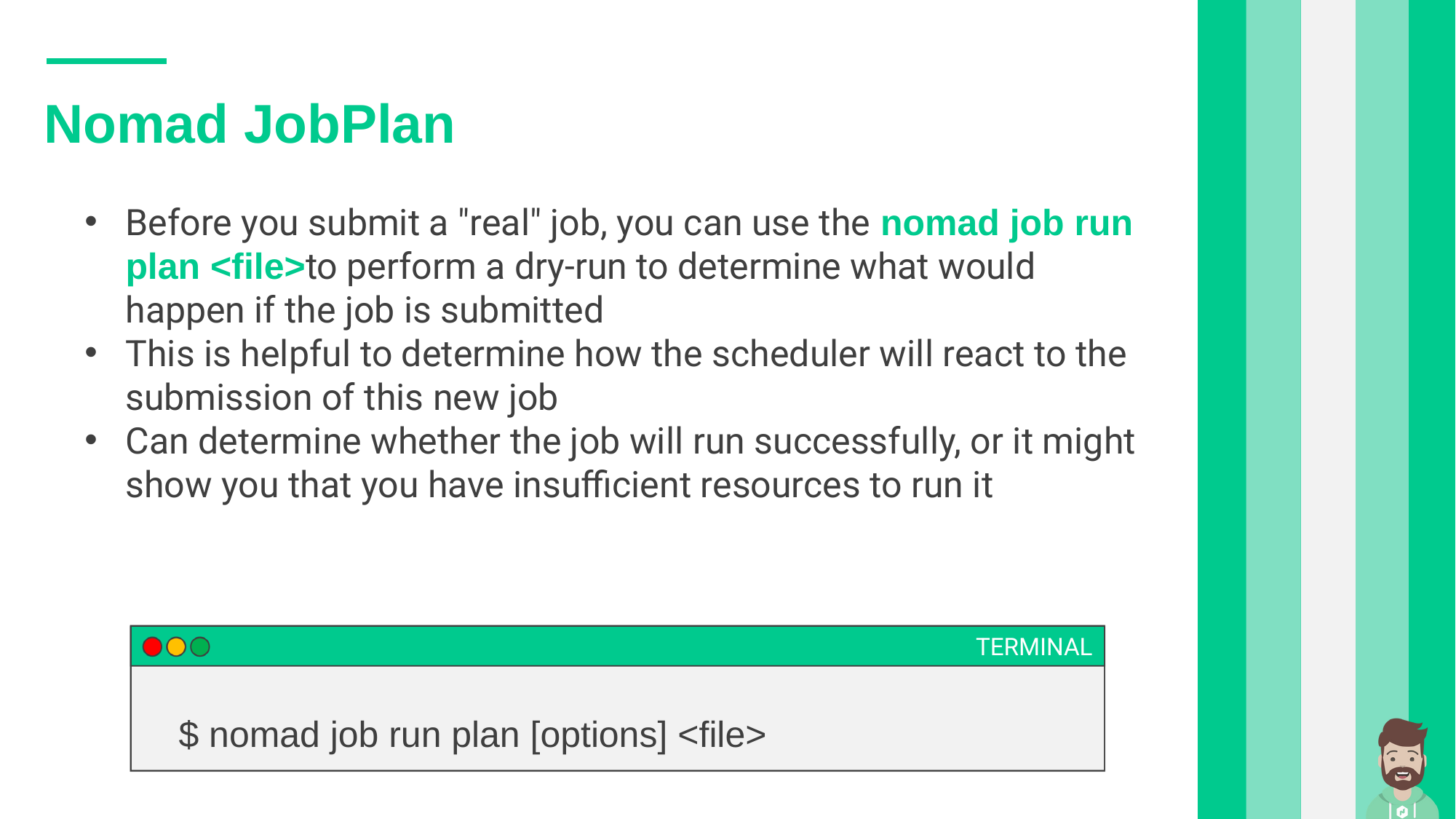

Nomad JobPlan
Before you submit a "real" job, you can use the nomad job run plan <file>to perform a dry-run to determine what would happen if the job is submitted
This is helpful to determine how the scheduler will react to the submission of this new job
Can determine whether the job will run successfully, or it might show you that you have insufficient resources to run it

TERMINAL
$ nomad job run plan [options] <file>